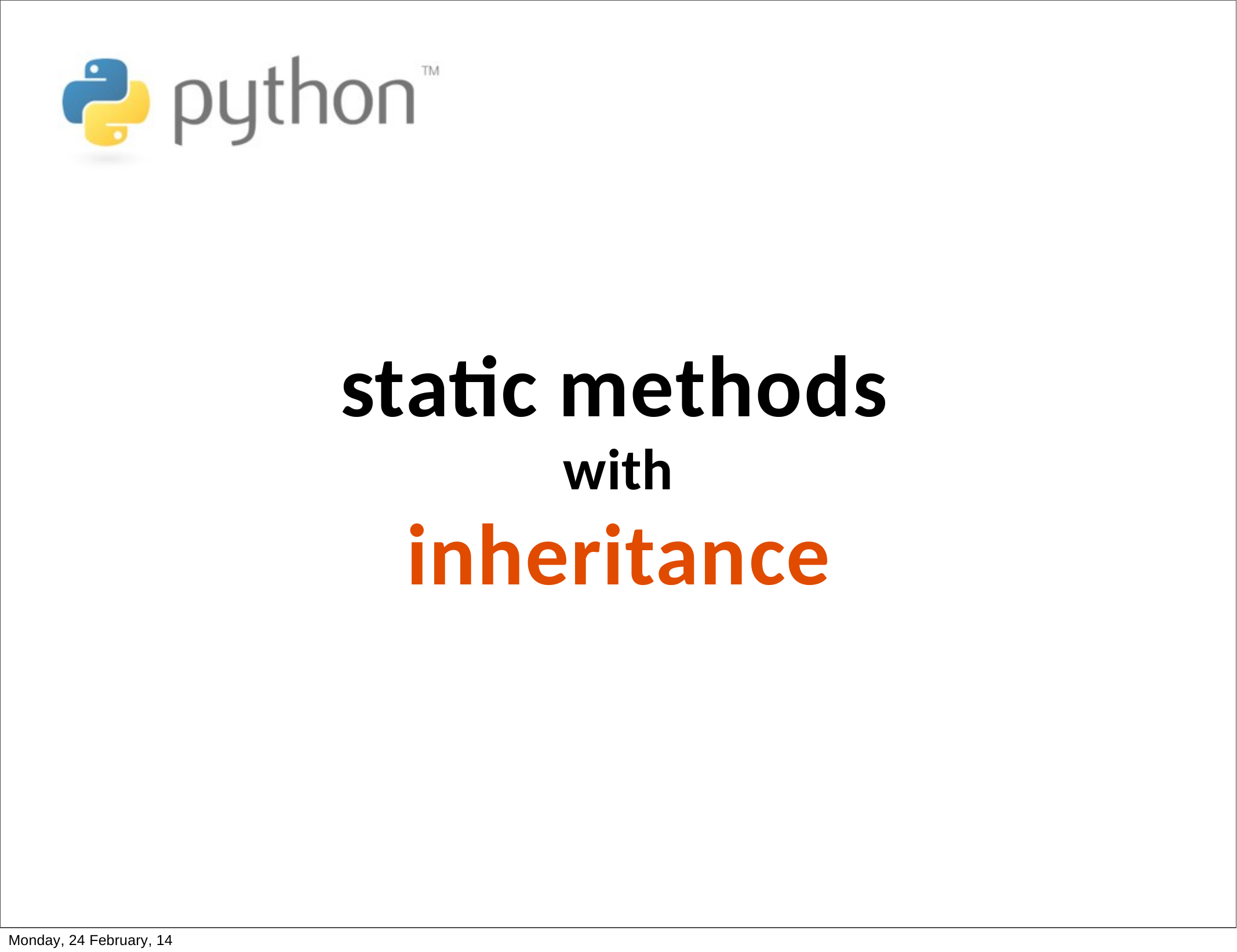

# static methods
with
inheritance
Monday, 24 February, 14